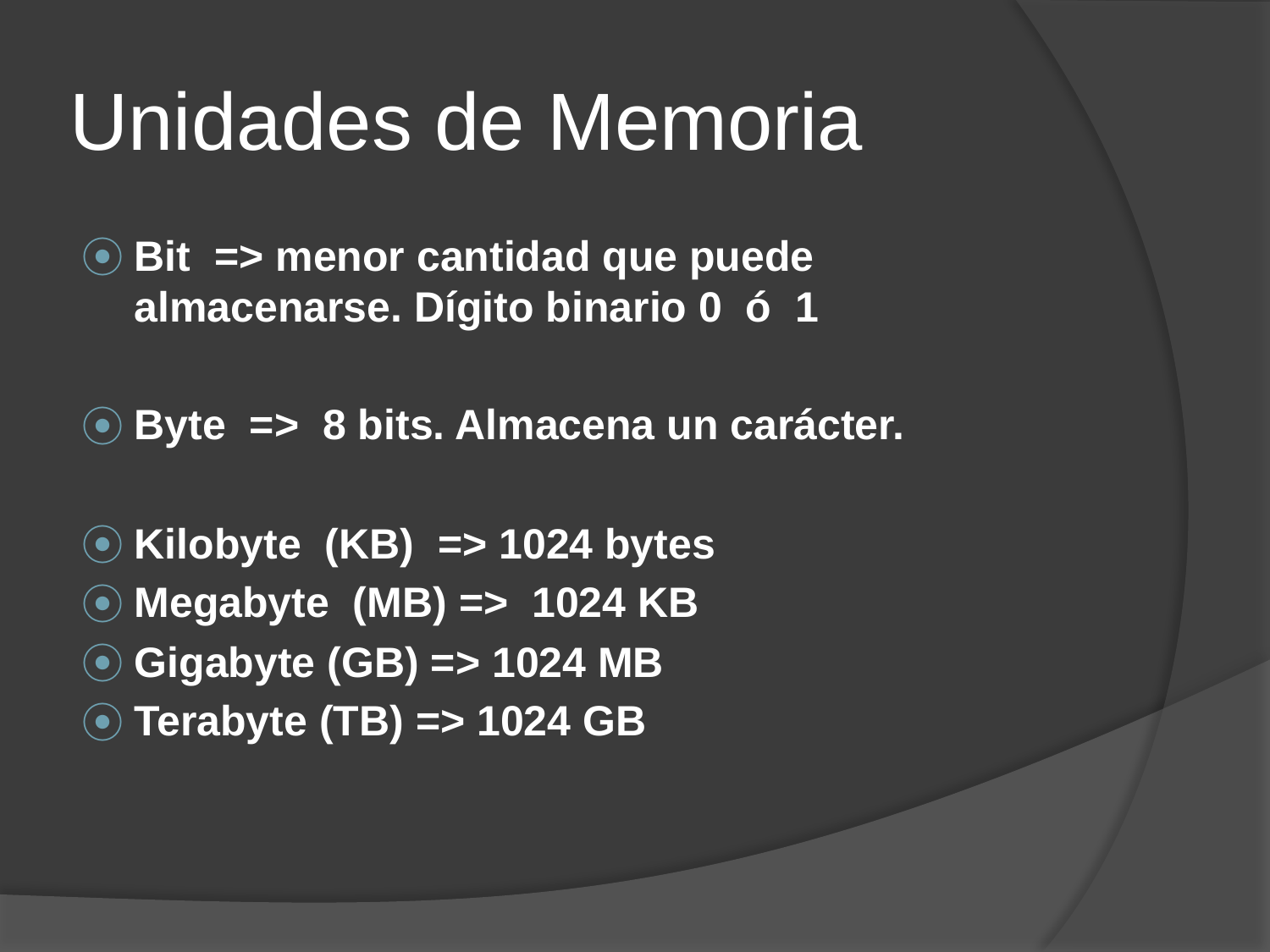

# Unidades de Memoria
Bit  => menor cantidad que puede almacenarse. Dígito binario 0  ó  1

Byte  =>  8 bits. Almacena un carácter.

Kilobyte  (KB)  => 1024 bytes
Megabyte  (MB) =>  1024 KB
Gigabyte (GB) => 1024 MB
Terabyte (TB) => 1024 GB